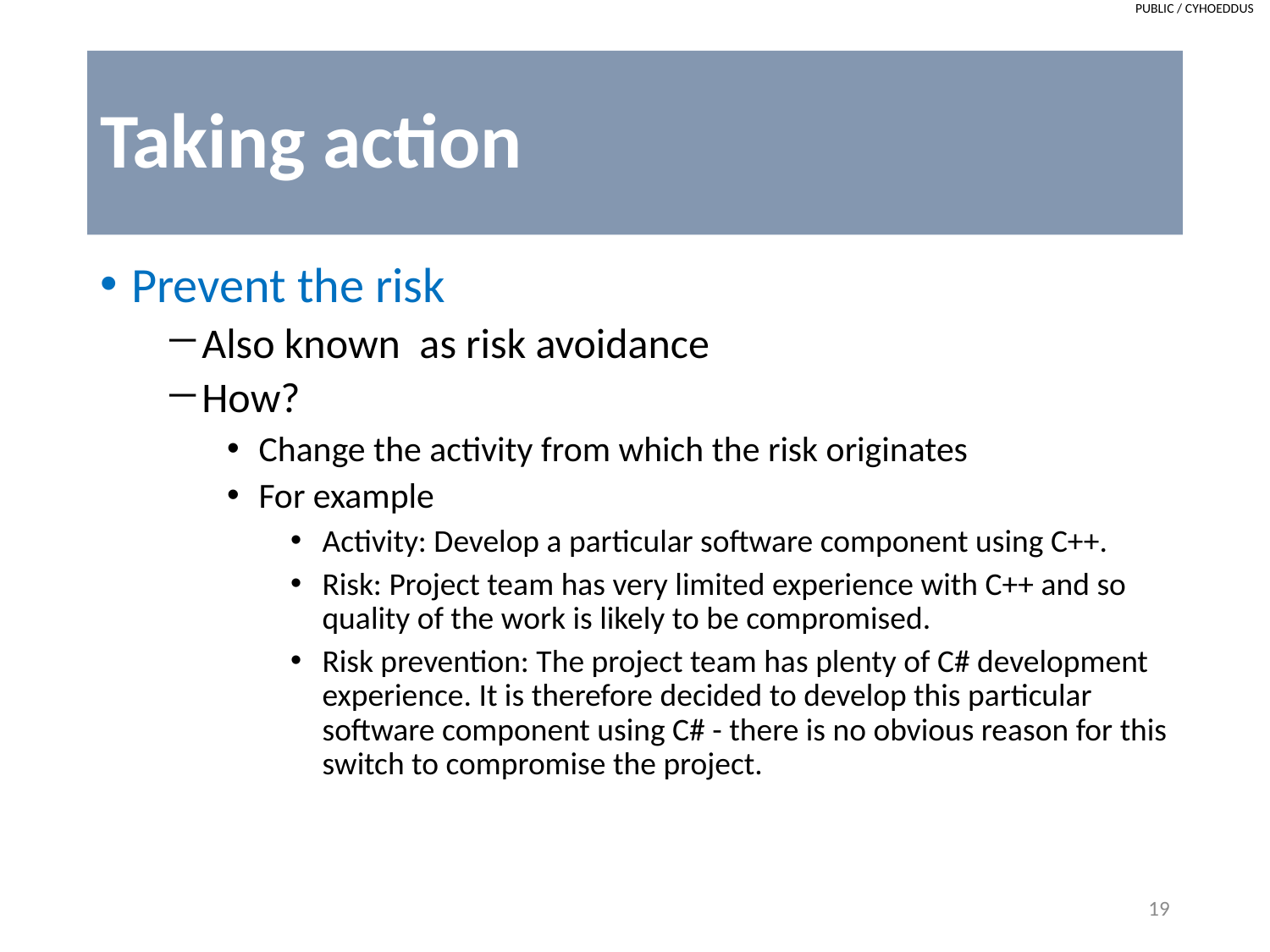

# Taking action
Prevent the risk
Also known  as risk avoidance
How?
Change the activity from which the risk originates
For example
Activity: Develop a particular software component using C++.
Risk: Project team has very limited experience with C++ and so quality of the work is likely to be compromised.
Risk prevention: The project team has plenty of C# development experience. It is therefore decided to develop this particular software component using C# - there is no obvious reason for this switch to compromise the project.
19